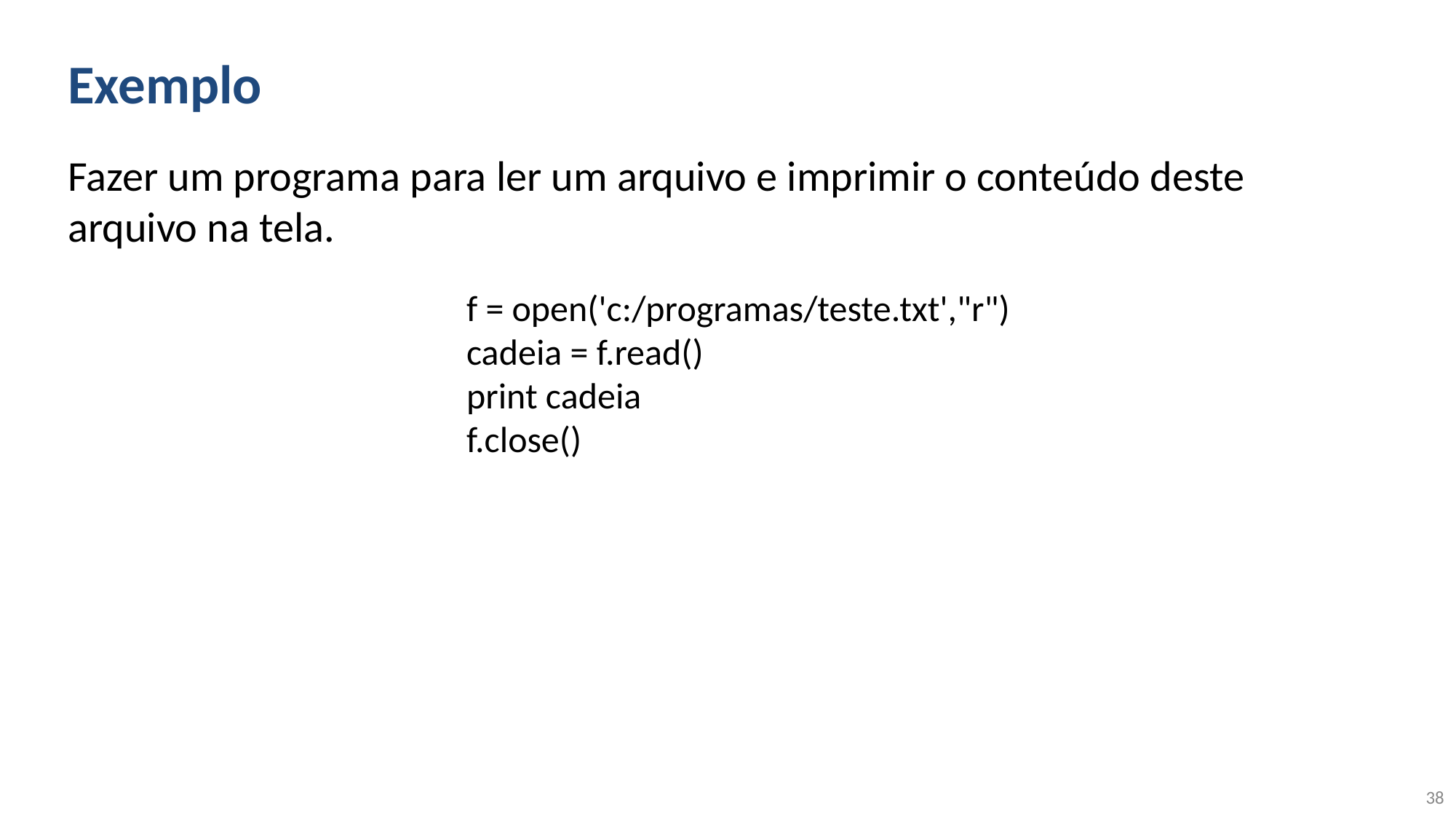

# Exemplo
Fazer um programa para ler um arquivo e imprimir o conteúdo deste arquivo na tela.
f = open('c:/programas/teste.txt',"r")
cadeia = f.read()
print cadeia
f.close()
38